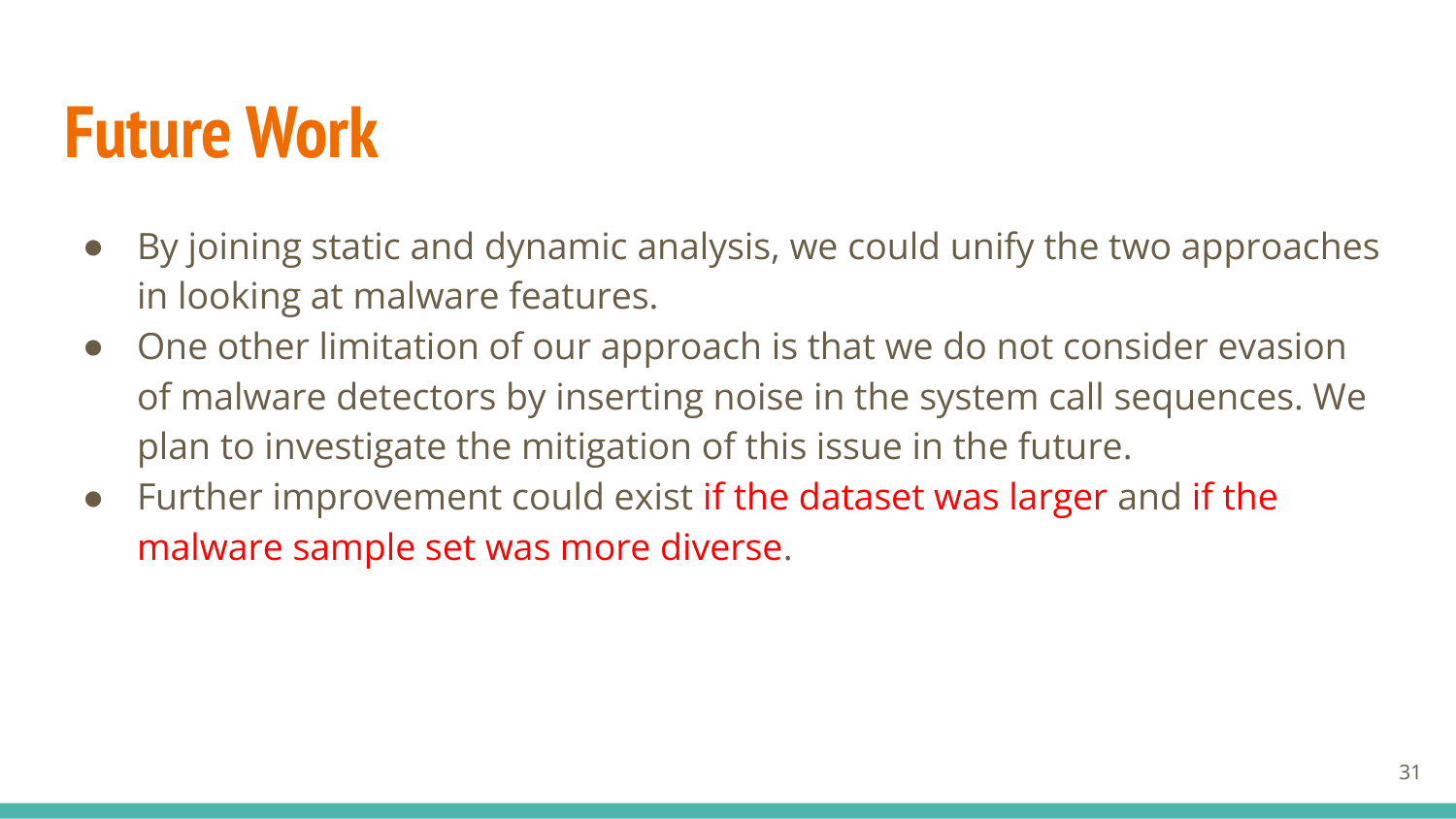

# Future Work
By joining static and dynamic analysis, we could unify the two approaches in looking at malware features.
One other limitation of our approach is that we do not consider evasion
of malware detectors by inserting noise in the system call sequences. We plan to investigate the mitigation of this issue in the future.
Further improvement could exist if the dataset was larger and if the malware sample set was more diverse.
31